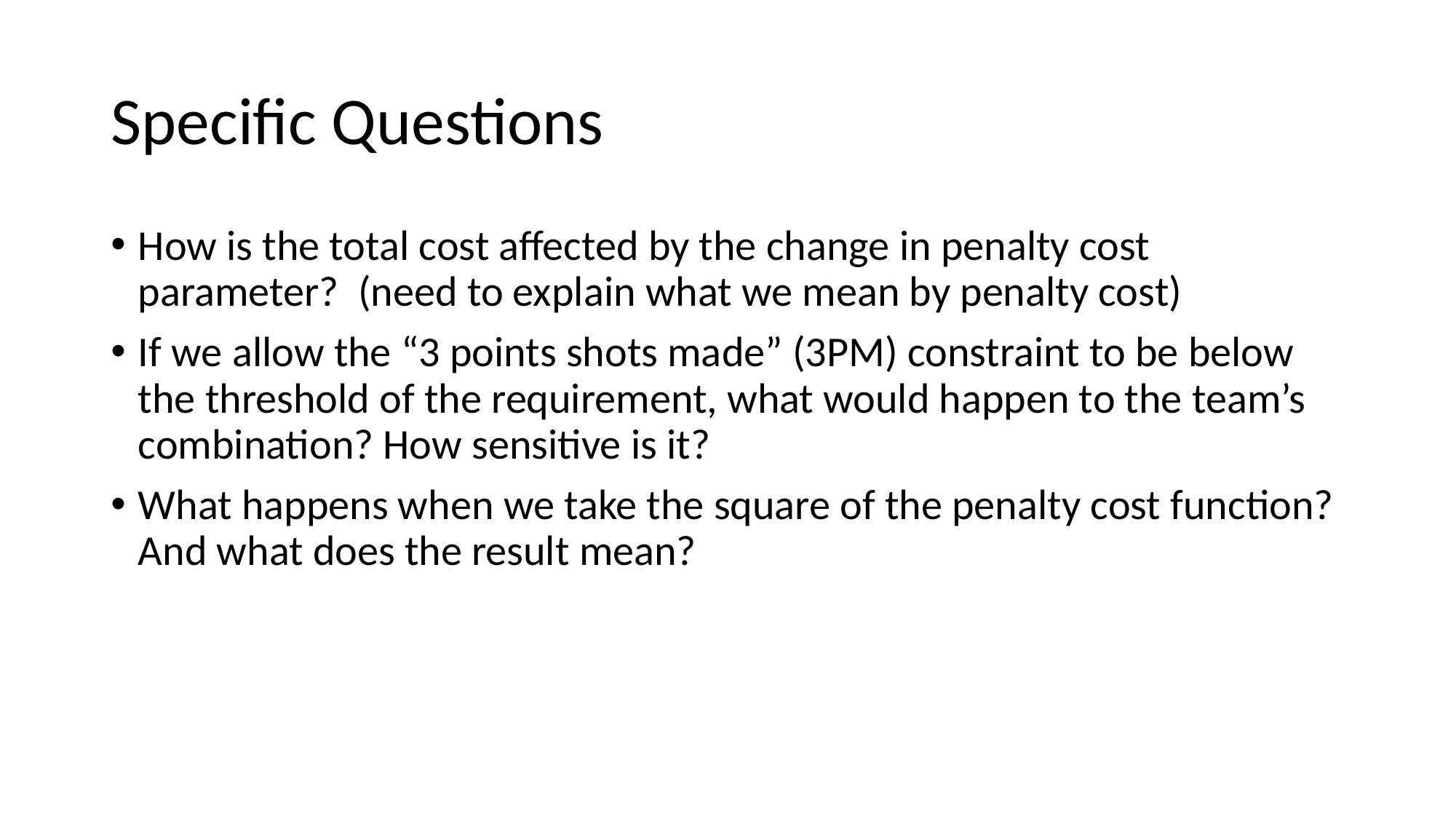

# Specific Questions
How is the total cost affected by the change in penalty cost parameter?  (need to explain what we mean by penalty cost)
If we allow the “3 points shots made” (3PM) constraint to be below the threshold of the requirement, what would happen to the team’s combination? How sensitive is it?
What happens when we take the square of the penalty cost function? And what does the result mean?